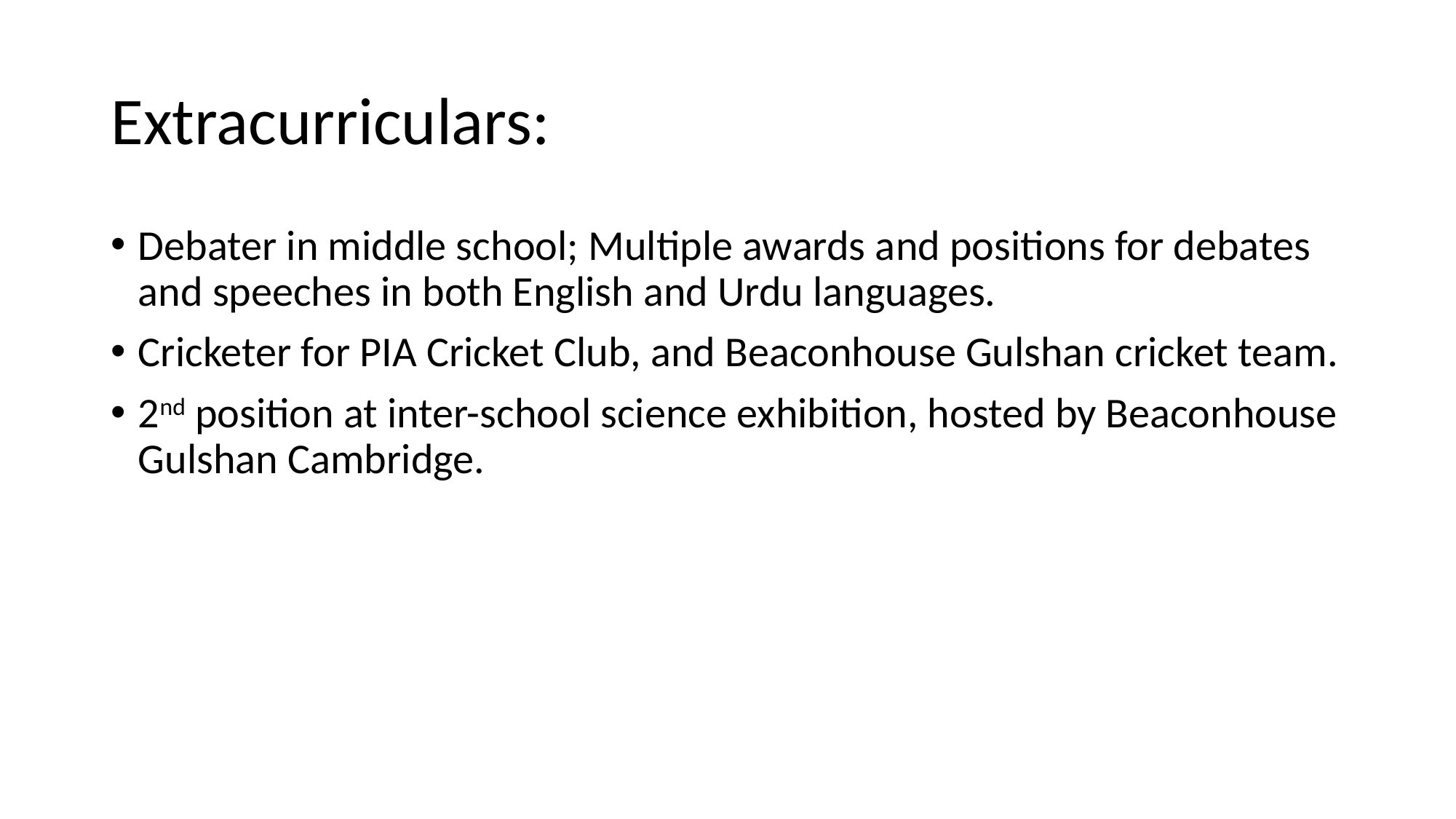

# Extracurriculars:
Debater in middle school; Multiple awards and positions for debates and speeches in both English and Urdu languages.
Cricketer for PIA Cricket Club, and Beaconhouse Gulshan cricket team.
2nd position at inter-school science exhibition, hosted by Beaconhouse Gulshan Cambridge.